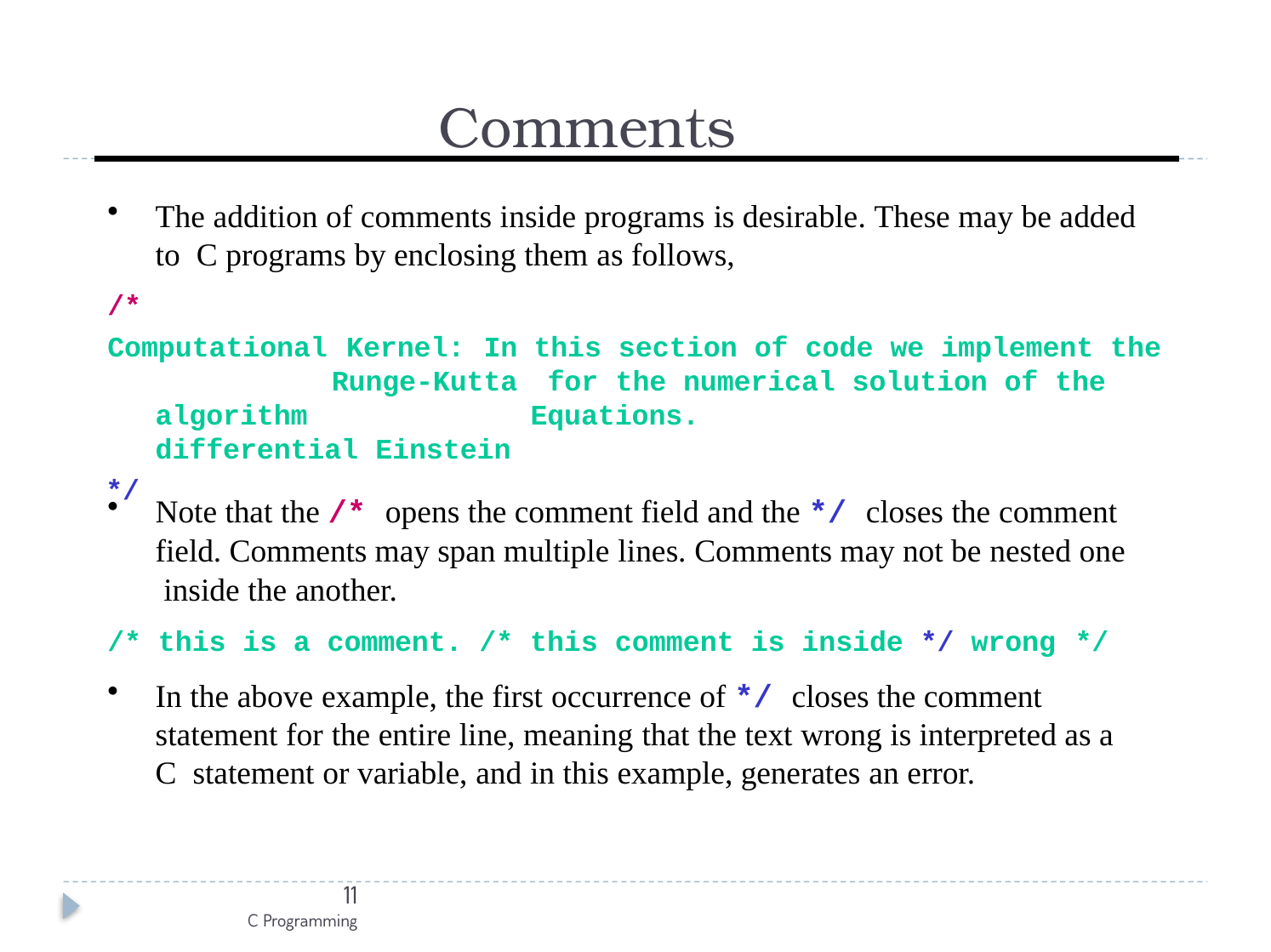

# Comments

The addition of comments inside programs is desirable. These may be added to  C programs by enclosing them as follows,
/*
Computational Kernel: In  Runge-Kutta algorithm  differential Einstein
*/
this section of code we implement the  for the numerical solution of the  Equations.
Note that the /* opens the comment field and the */ closes the comment  field. Comments may span multiple lines. Comments may not be nested one  inside the another.
/* this is a comment. /* this comment is inside */ wrong */
In the above example, the first occurrence of */ closes the comment  statement for the entire line, meaning that the text wrong is interpreted as a C  statement or variable, and in this example, generates an error.
11
C Programming